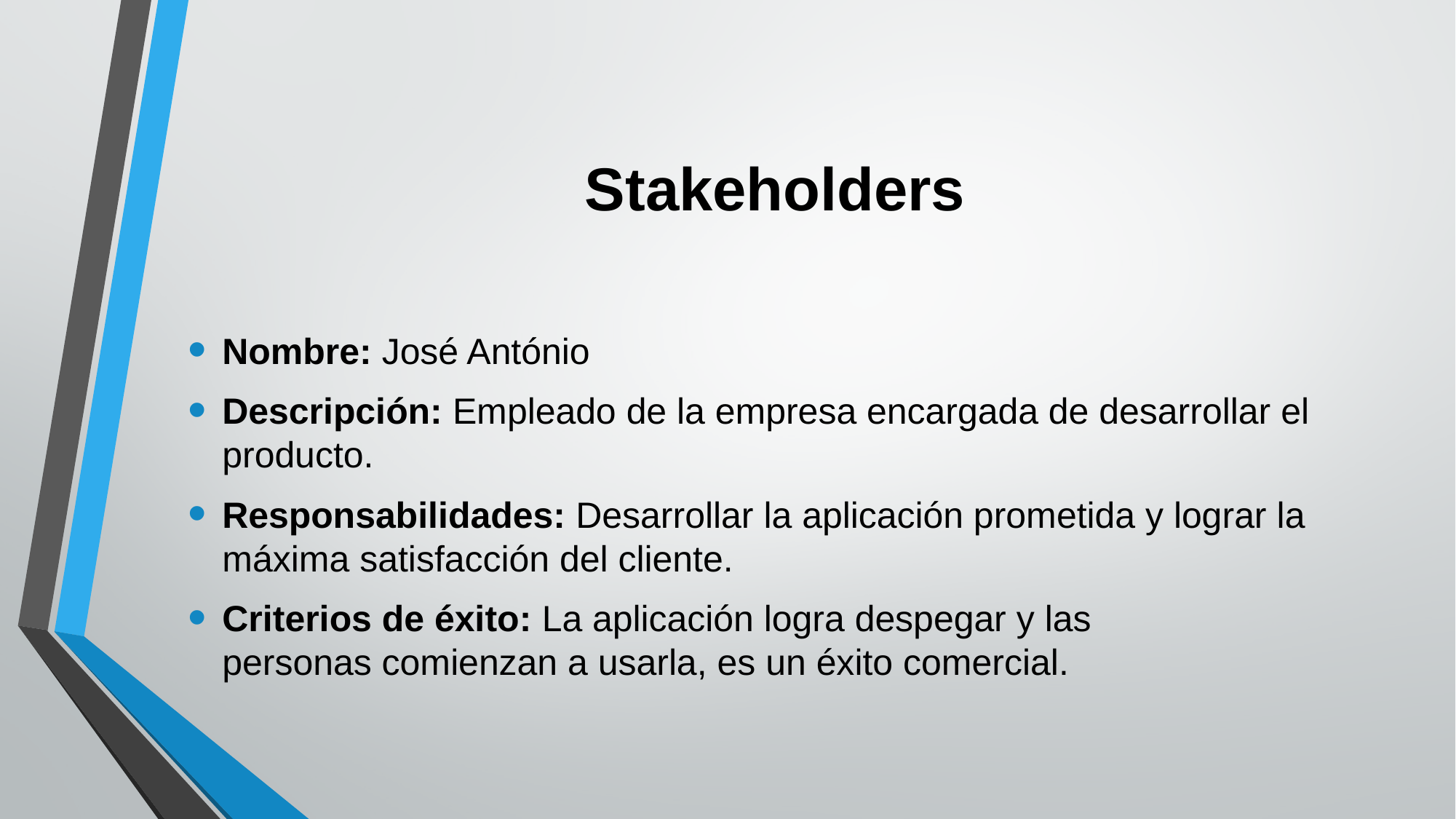

# Stakeholders
Nombre: José António
Descripción: Empleado de la empresa encargada de desarrollar el producto.
Responsabilidades: Desarrollar la aplicación prometida y lograr la máxima satisfacción del cliente.
Criterios de éxito: La aplicación logra despegar y las personas comienzan a usarla, es un éxito comercial.